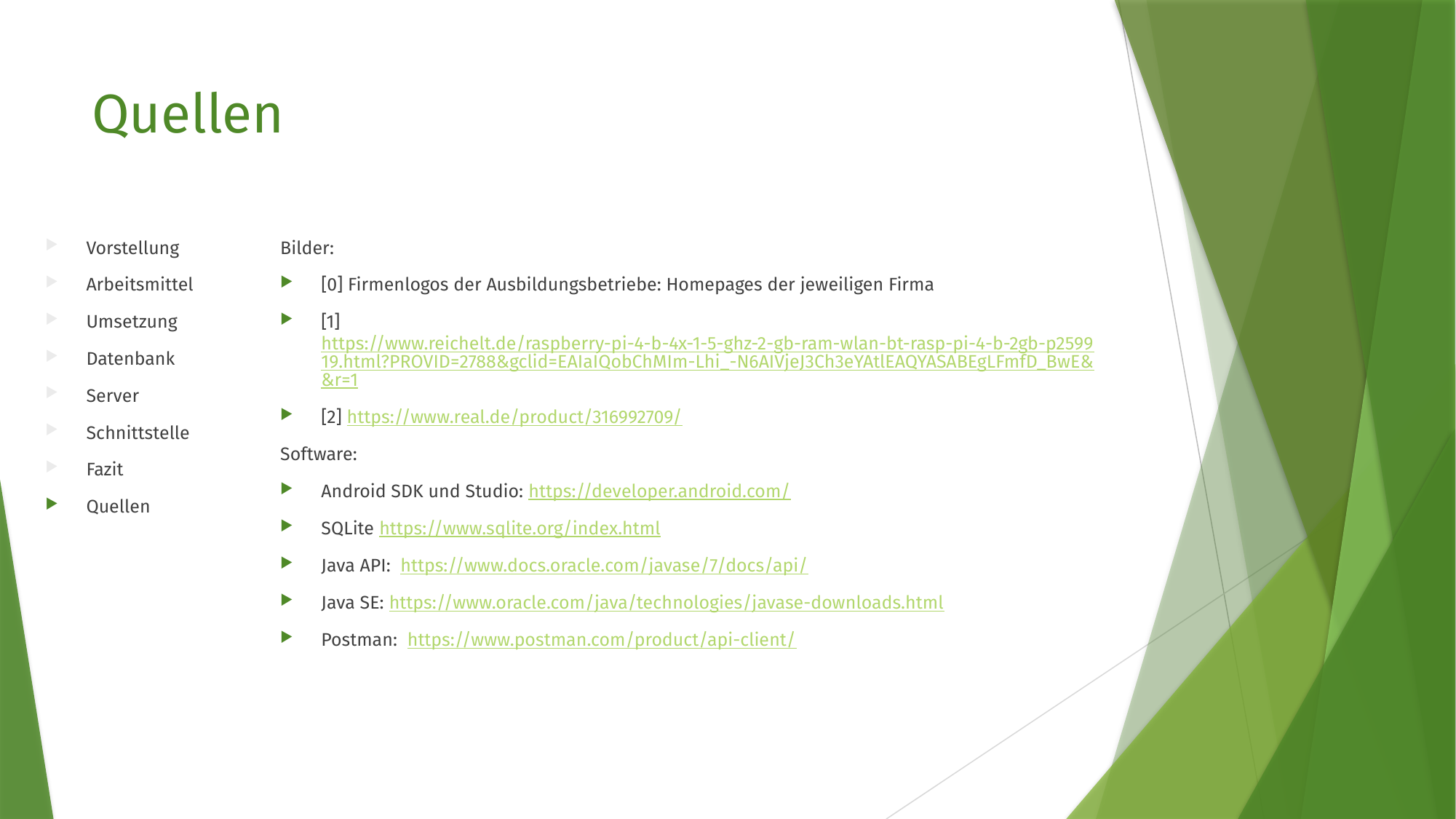

# Quellen
Vorstellung
Arbeitsmittel
Umsetzung
Datenbank
Server
Schnittstelle
Fazit
Quellen
Bilder:
[0] Firmenlogos der Ausbildungsbetriebe: Homepages der jeweiligen Firma
[1] https://www.reichelt.de/raspberry-pi-4-b-4x-1-5-ghz-2-gb-ram-wlan-bt-rasp-pi-4-b-2gb-p259919.html?PROVID=2788&gclid=EAIaIQobChMIm-Lhi_-N6AIVjeJ3Ch3eYAtlEAQYASABEgLFmfD_BwE&&r=1
[2] https://www.real.de/product/316992709/
Software:
Android SDK und Studio: https://developer.android.com/
SQLite https://www.sqlite.org/index.html
Java API:  https://www.docs.oracle.com/javase/7/docs/api/
Java SE: https://www.oracle.com/java/technologies/javase-downloads.html
Postman:  https://www.postman.com/product/api-client/